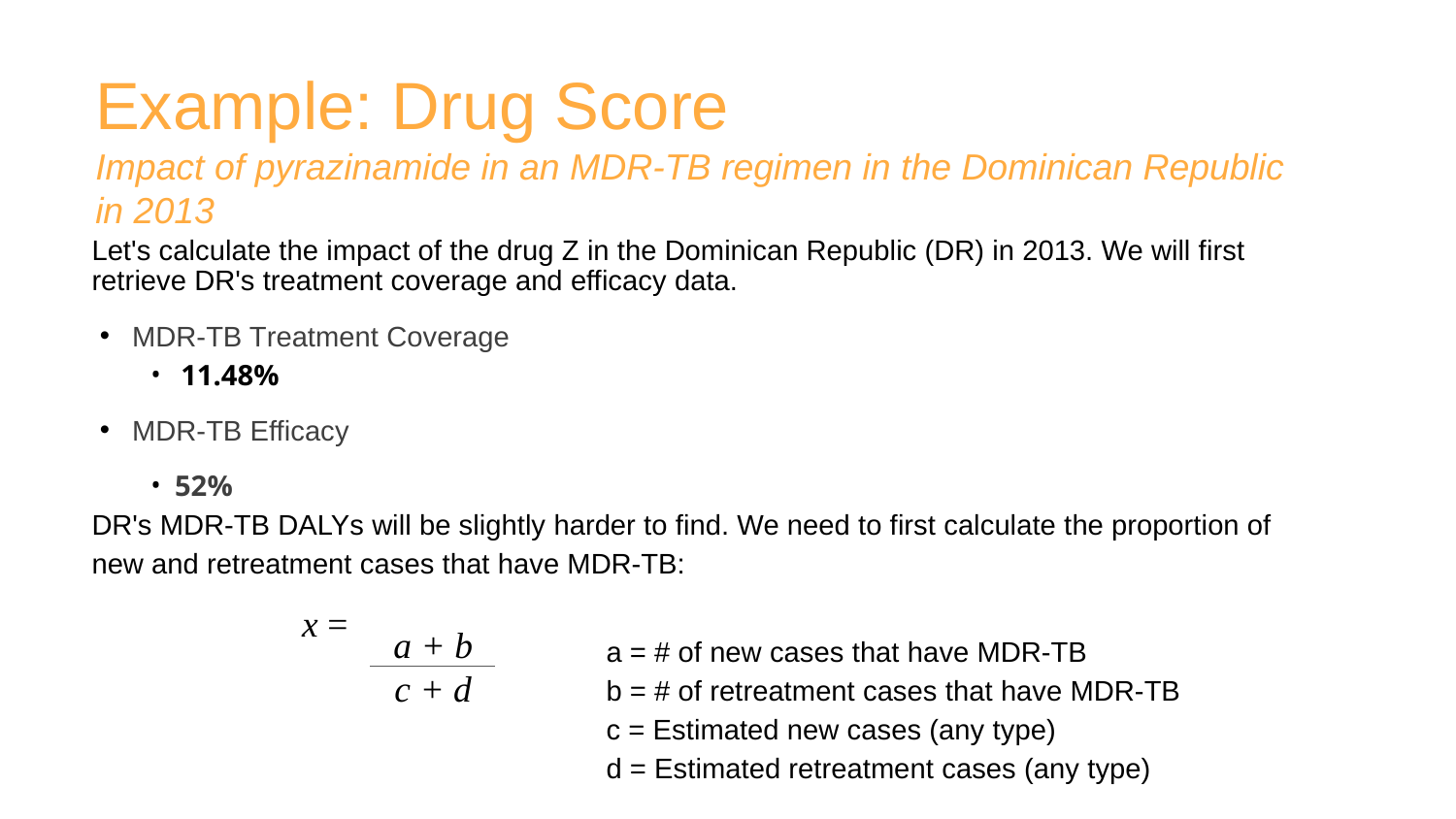

# Example: Drug Score
Impact of pyrazinamide in an MDR-TB regimen in the Dominican Republic in 2013
Let's calculate the impact of the drug Z in the Dominican Republic (DR) in 2013. We will first retrieve DR's treatment coverage and efficacy data.
MDR-TB Treatment Coverage
11.48%
MDR-TB Efficacy
52%
DR's MDR-TB DALYs will be slightly harder to find. We need to first calculate the proportion of new and retreatment cases that have MDR-TB:
a + b
c + d
x =
a = # of new cases that have MDR-TB
b = # of retreatment cases that have MDR-TB
c = Estimated new cases (any type)
d = Estimated retreatment cases (any type)